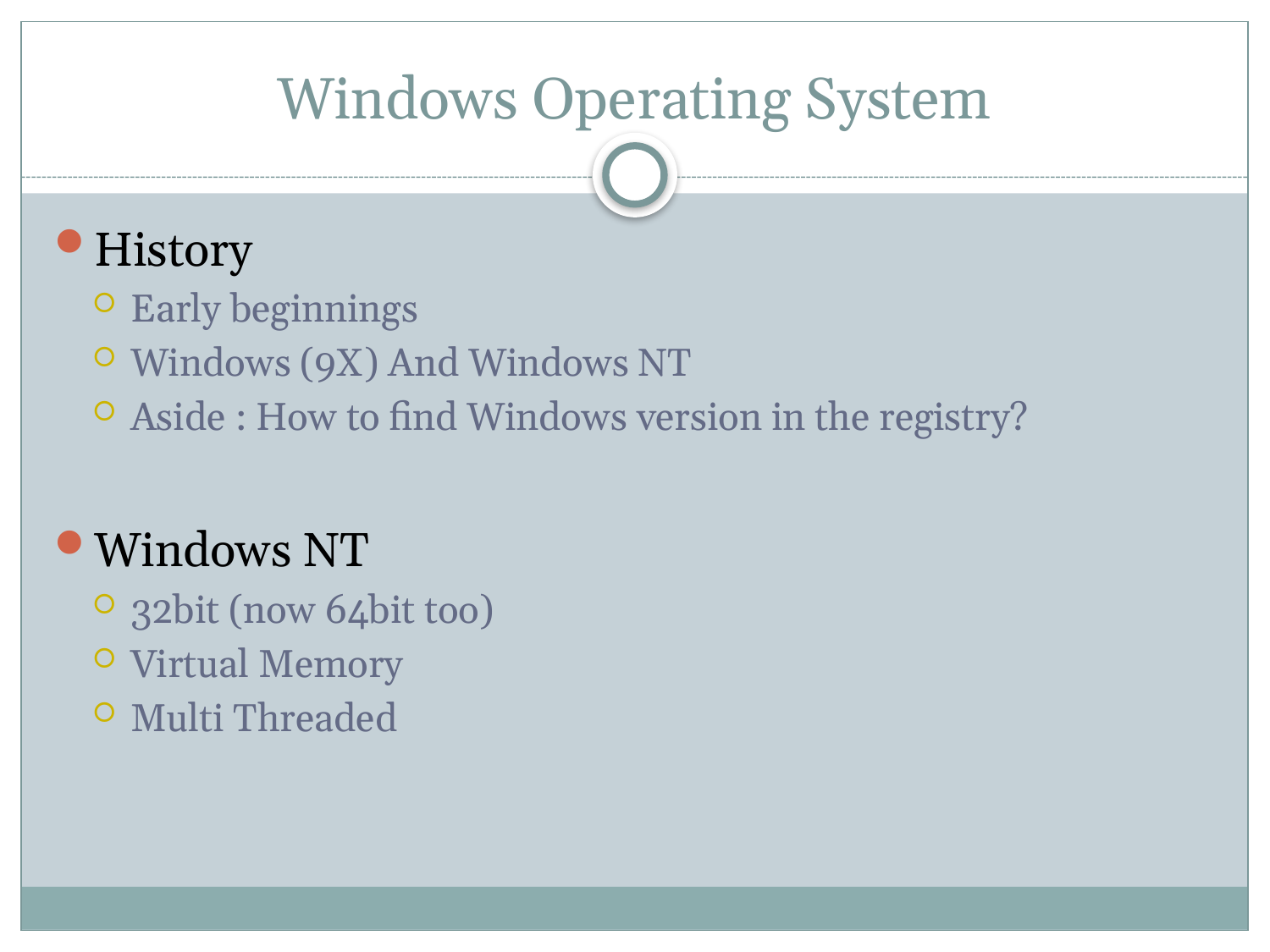

# Windows Operating System
History
Early beginnings
Windows (9X) And Windows NT
Aside : How to find Windows version in the registry?

Windows NT
32bit (now 64bit too)
Virtual Memory
Multi Threaded